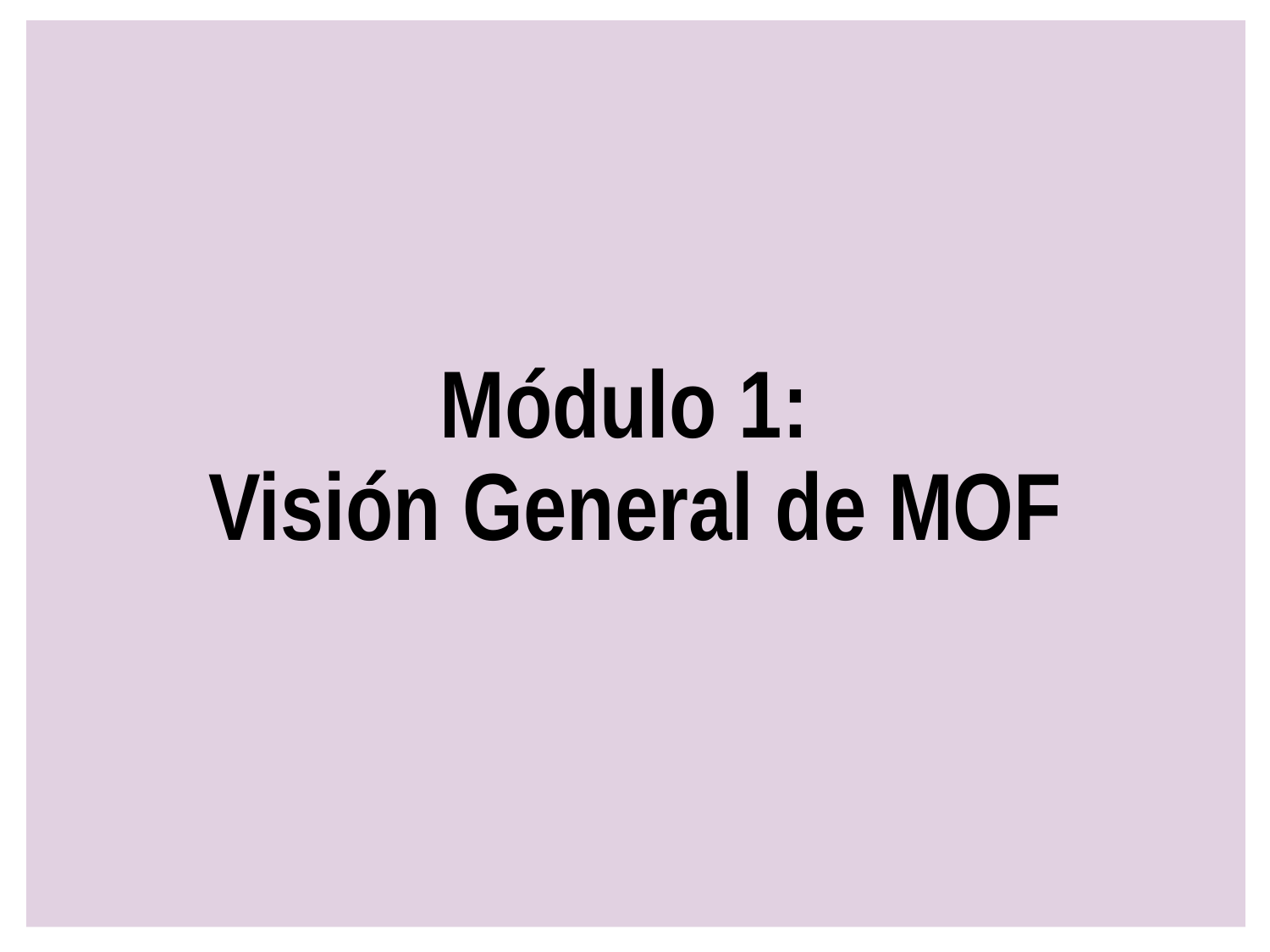

# Módulo 1: Visión General de MOF